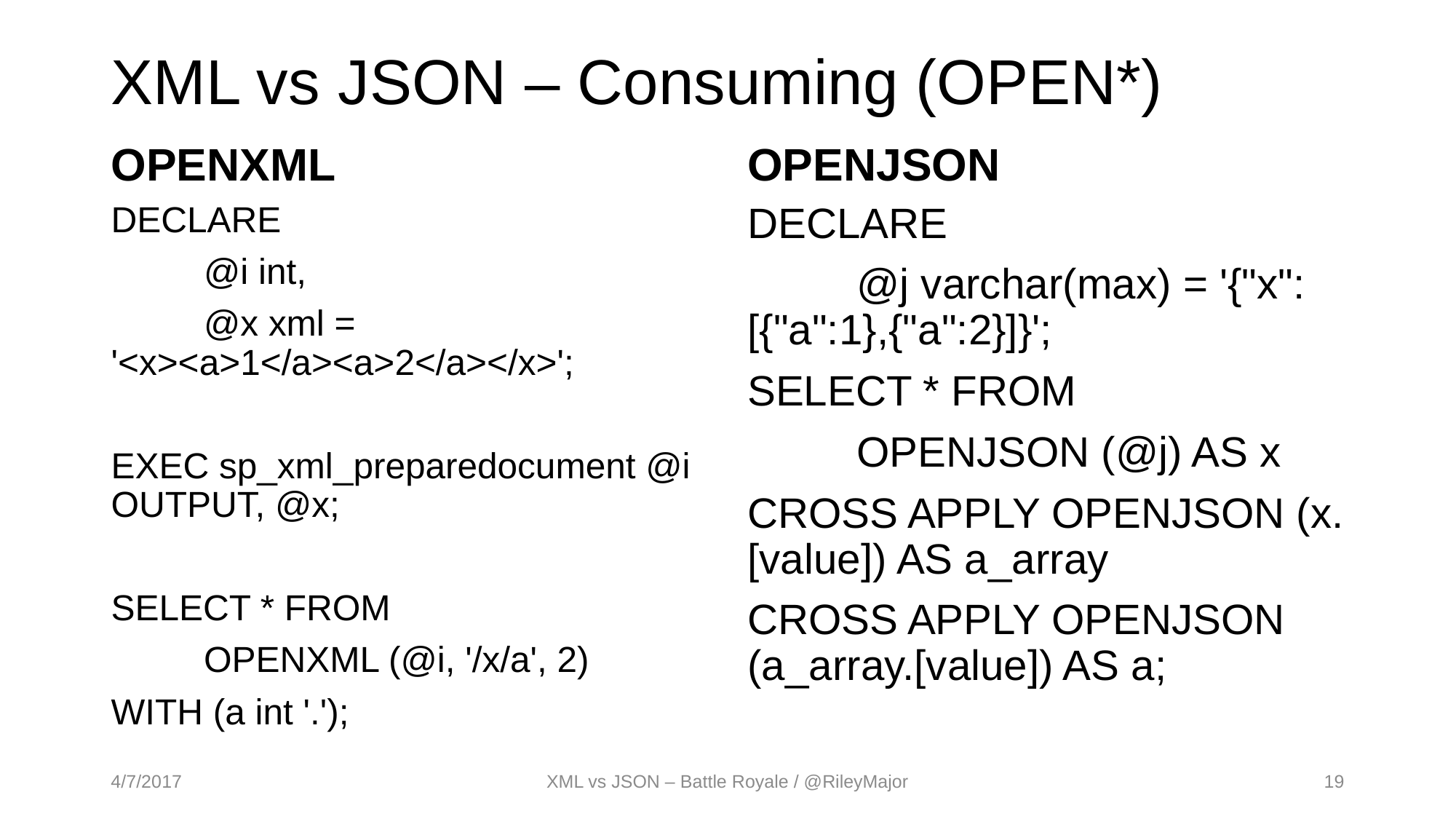

# XML vs JSON – Consuming (OPEN*)
OPENJSON
OPENXML
DECLARE
	@i int,
	@x xml = '<x><a>1</a><a>2</a></x>';

EXEC sp_xml_preparedocument @i OUTPUT, @x;

SELECT * FROM
	OPENXML (@i, '/x/a', 2)
WITH (a int '.');
DECLARE
	@j varchar(max) = '{"x":[{"a":1},{"a":2}]}';
SELECT * FROM
	OPENJSON (@j) AS x
CROSS APPLY OPENJSON (x.[value]) AS a_array
CROSS APPLY OPENJSON (a_array.[value]) AS a;
4/7/2017
XML vs JSON – Battle Royale / @RileyMajor
19